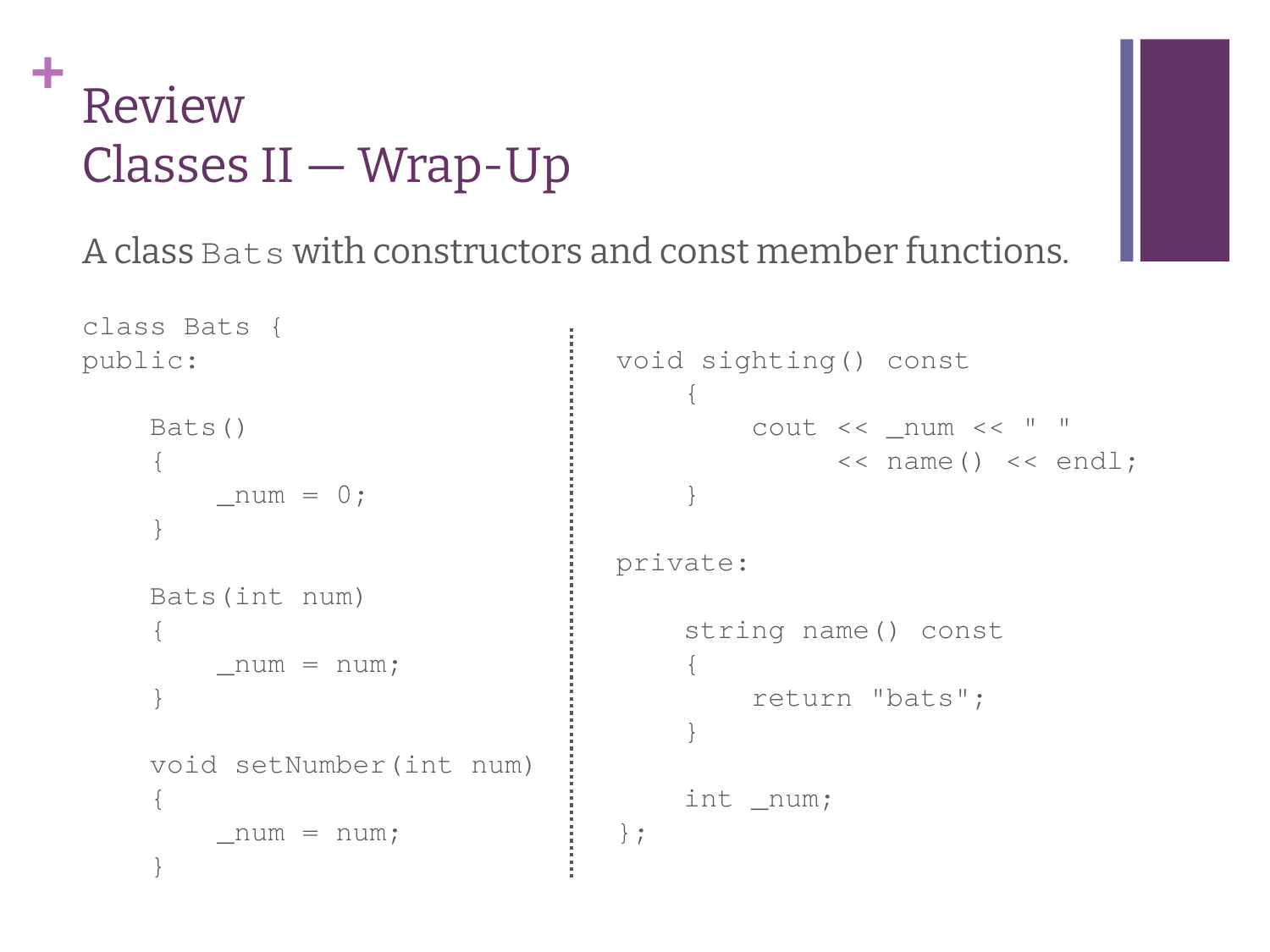

# Review Classes II — Wrap-Up
A class Bats with constructors and const member functions.
class Bats {
public:
    Bats()
    {
        _num = 0;
    }
    Bats(int num)
    {
        _num = num;
    }
    void setNumber(int num)
    {
        _num = num;
    }

void sighting() const
    {
        cout << _num << " "
             << name() << endl;
    }
private:
    string name() const
    {
        return "bats";
    }
    int _num;
};